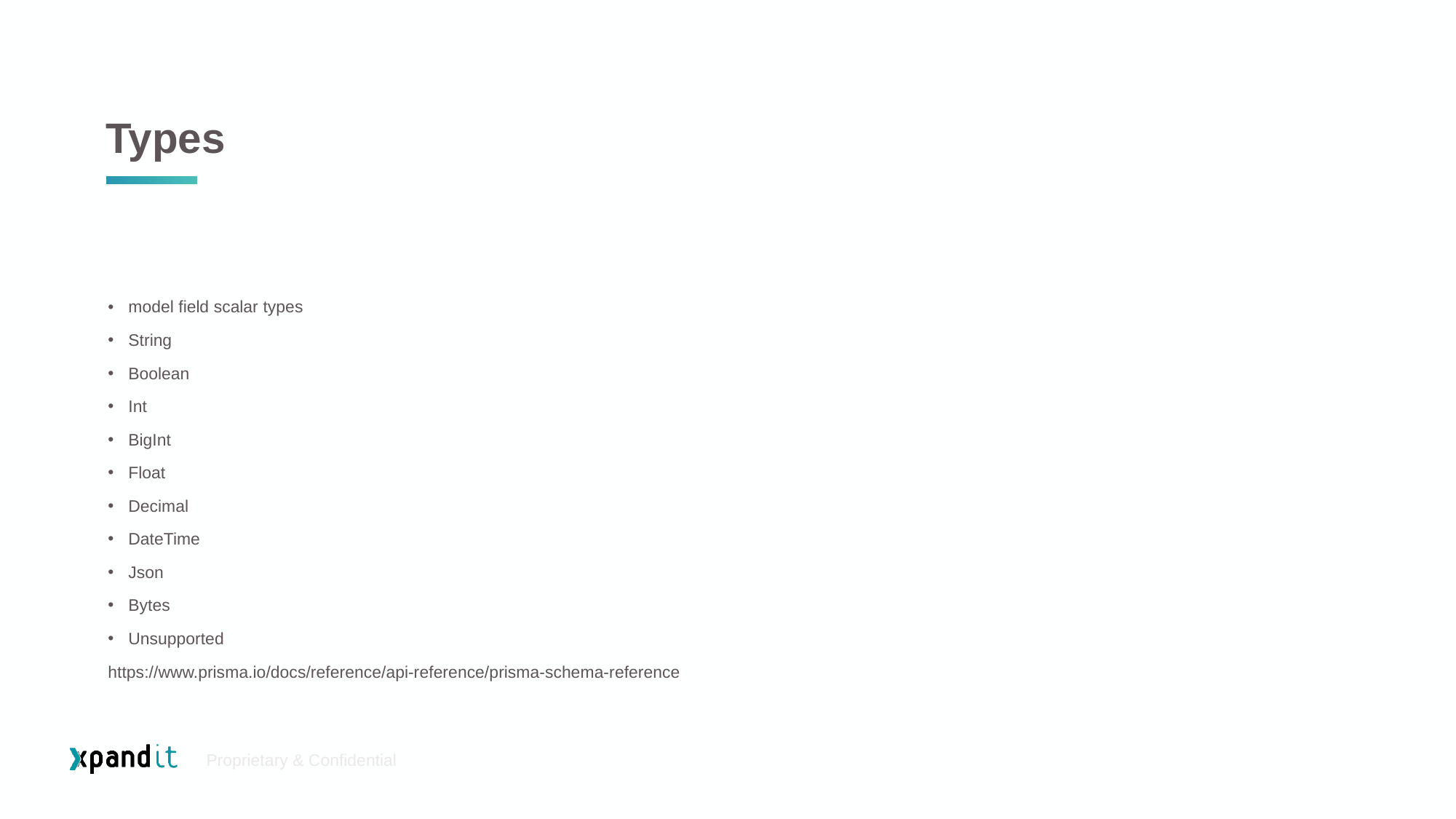

# Types

model field scalar types
String
Boolean
Int
BigInt
Float
Decimal
DateTime
Json
Bytes
Unsupported
https://www.prisma.io/docs/reference/api-reference/prisma-schema-reference